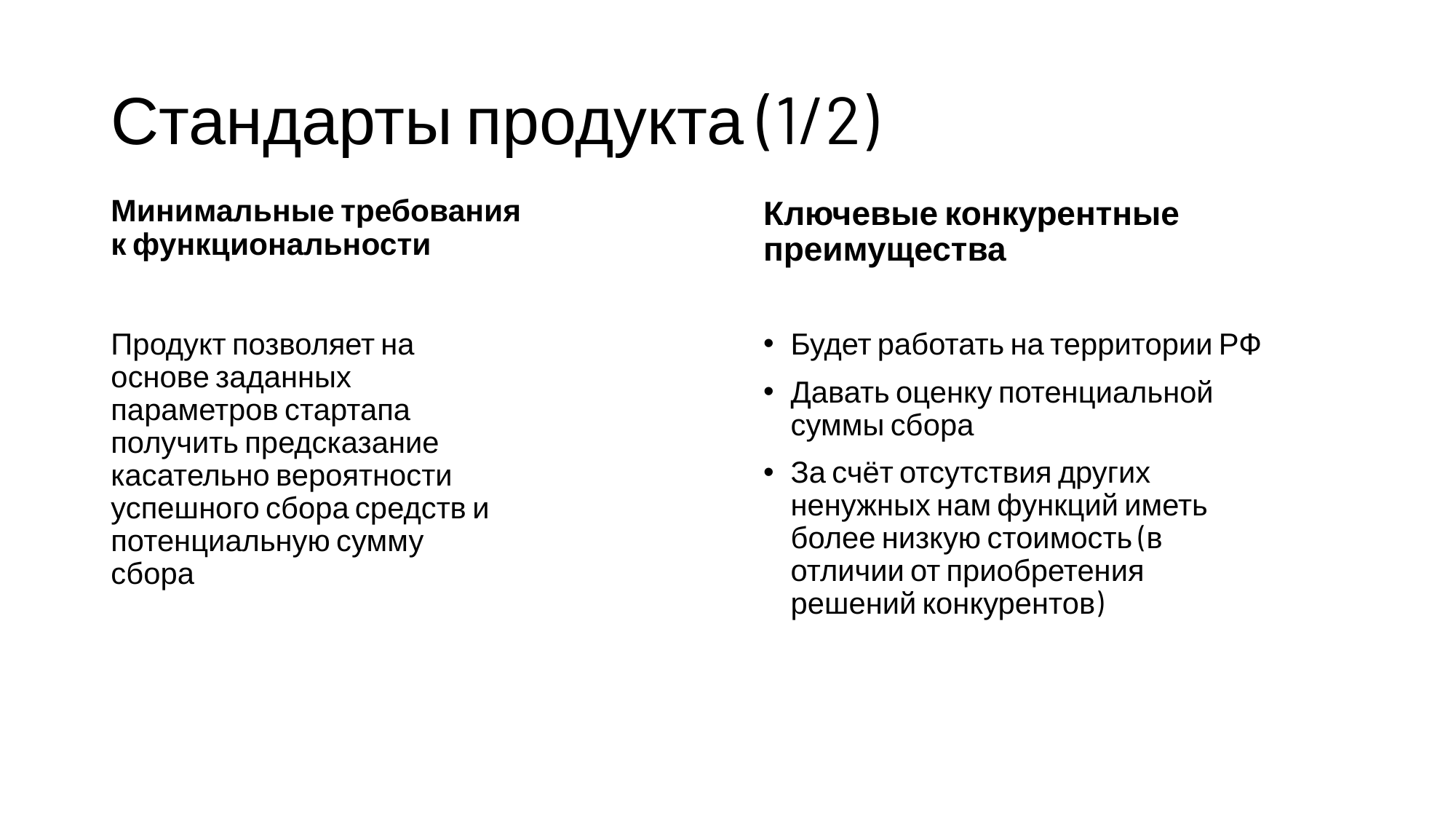

# Стандарты продукта (1/2)
Минимальные требования к функциональности
Ключевые конкурентные преимущества
Продукт позволяет на основе заданных параметров стартапа получить предсказание касательно вероятности успешного сбора средств и потенциальную сумму сбора
Будет работать на территории РФ
Давать оценку потенциальной суммы сбора
За счёт отсутствия других ненужных нам функций иметь более низкую стоимость (в отличии от приобретения решений конкурентов)